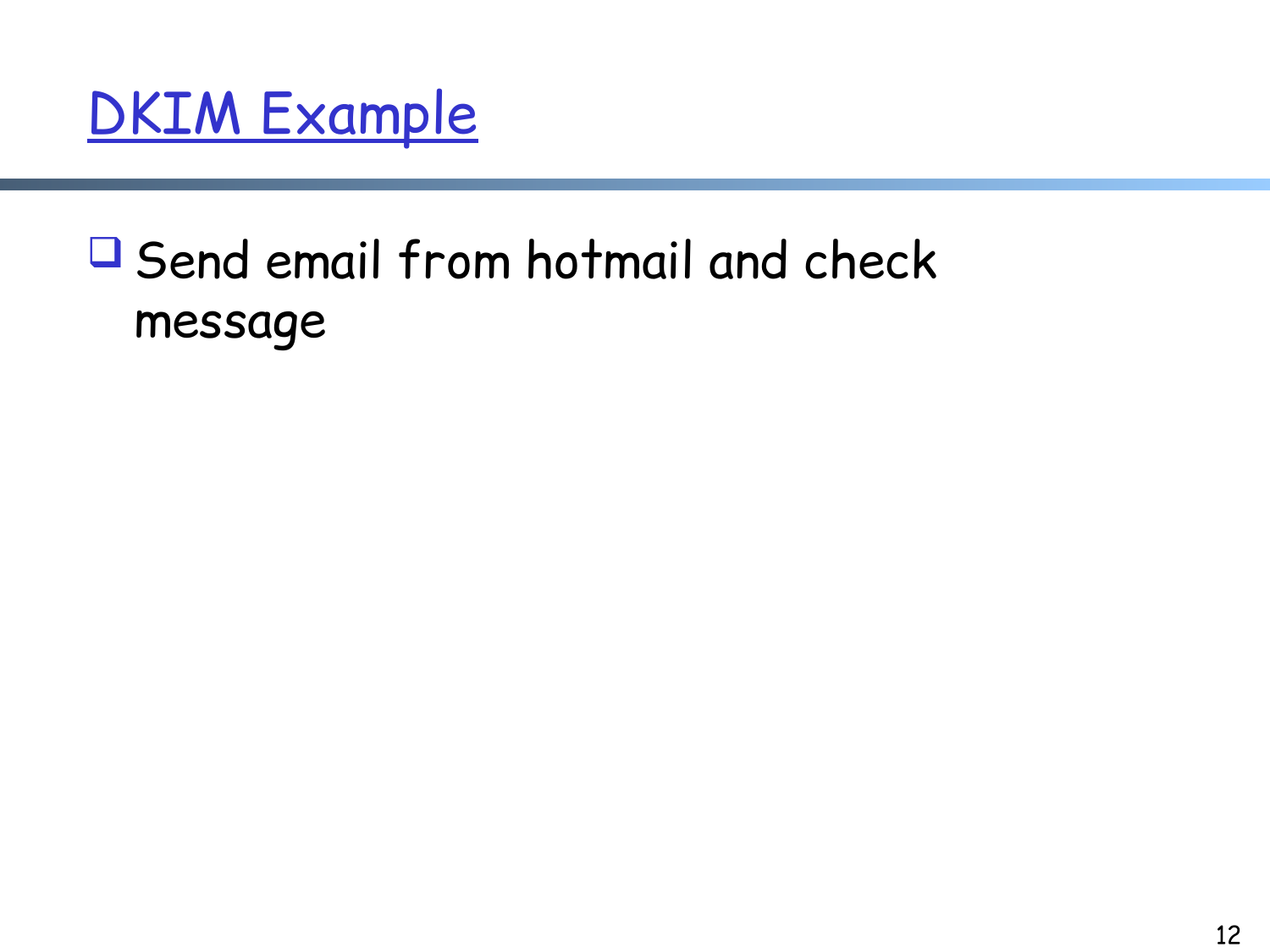

# DKIM Example
Send email from hotmail and check message
12